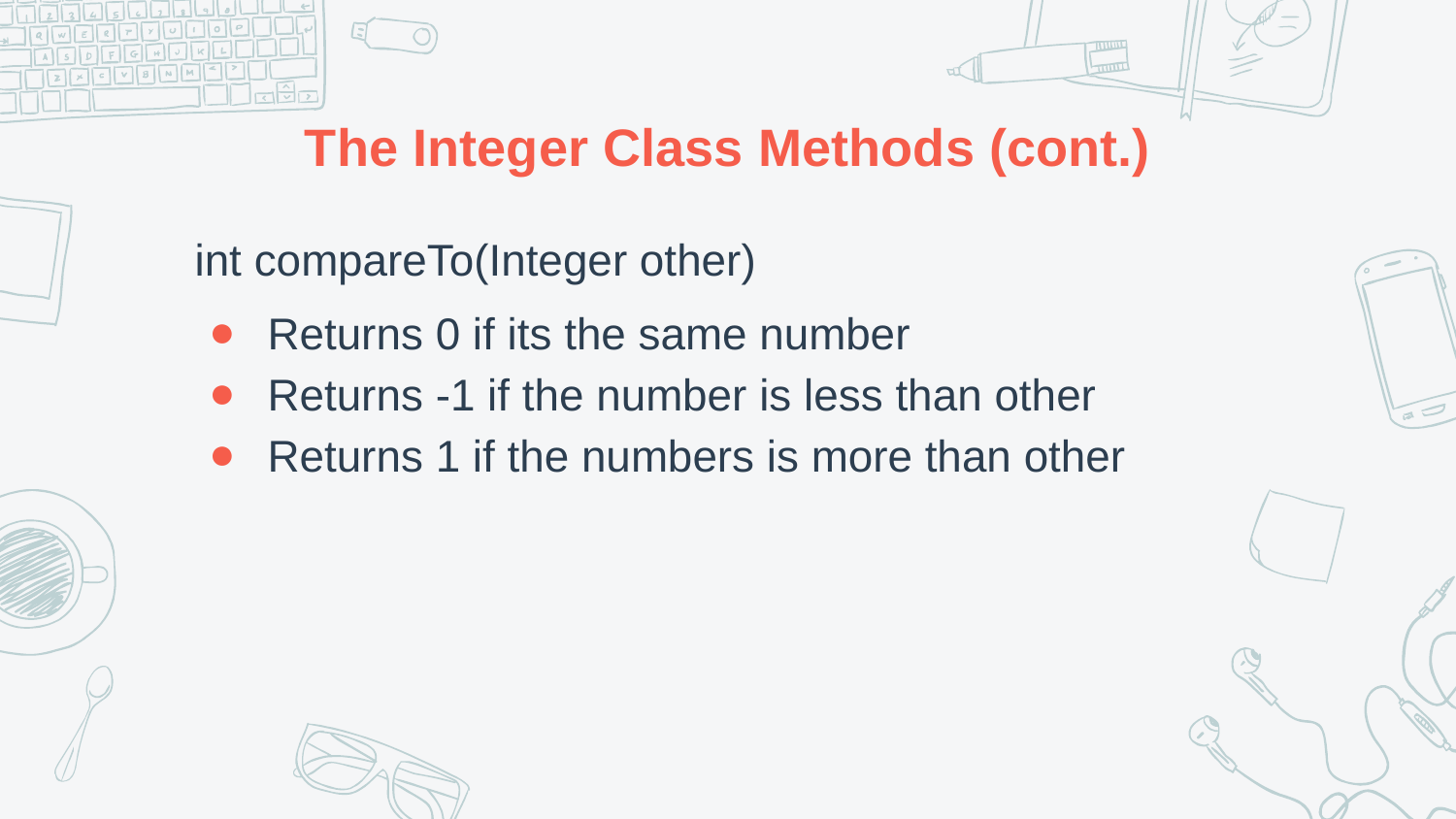

# The Integer Class Methods (cont.)
int compareTo(Integer other)
Returns 0 if its the same number
Returns -1 if the number is less than other
Returns 1 if the numbers is more than other